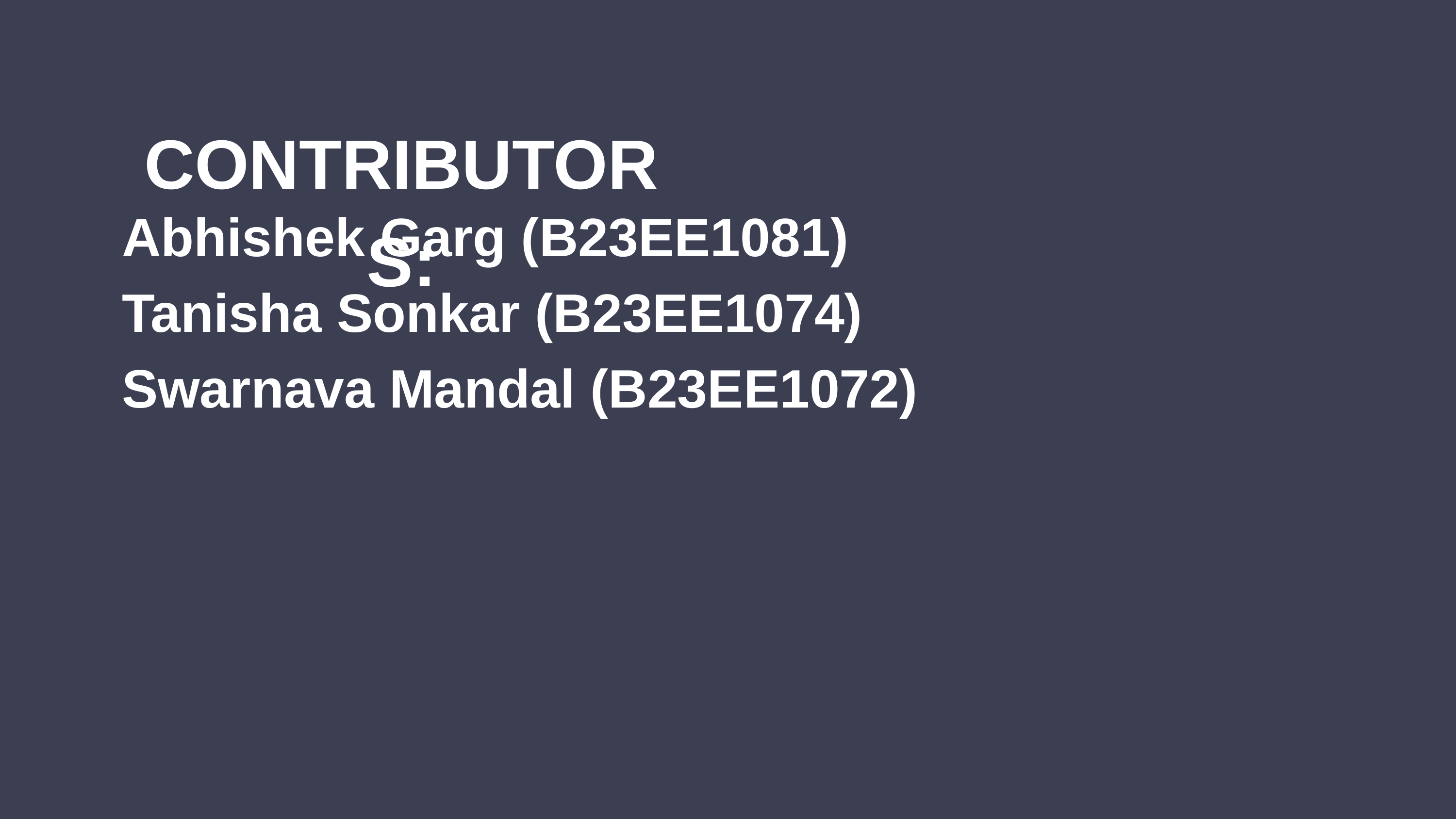

CONTRIBUTORS:
Abhishek Garg (B23EE1081)
Tanisha Sonkar (B23EE1074)
Swarnava Mandal (B23EE1072)